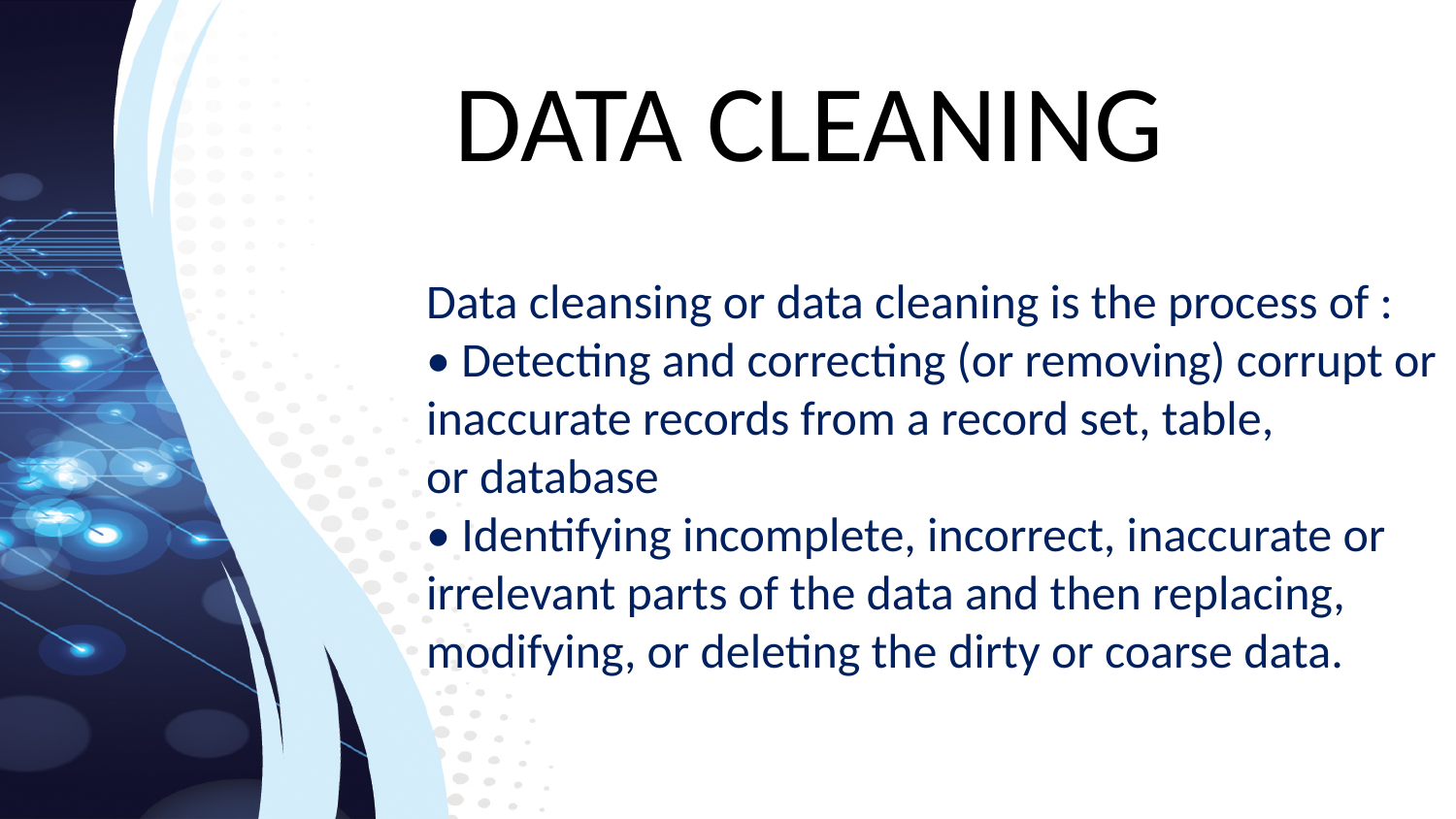

DATA CLEANING
Data cleansing or data cleaning is the process of :
• Detecting and correcting (or removing) corrupt or inaccurate records from a record set, table, or database
• Identifying incomplete, incorrect, inaccurate or irrelevant parts of the data and then replacing, modifying, or deleting the dirty or coarse data.